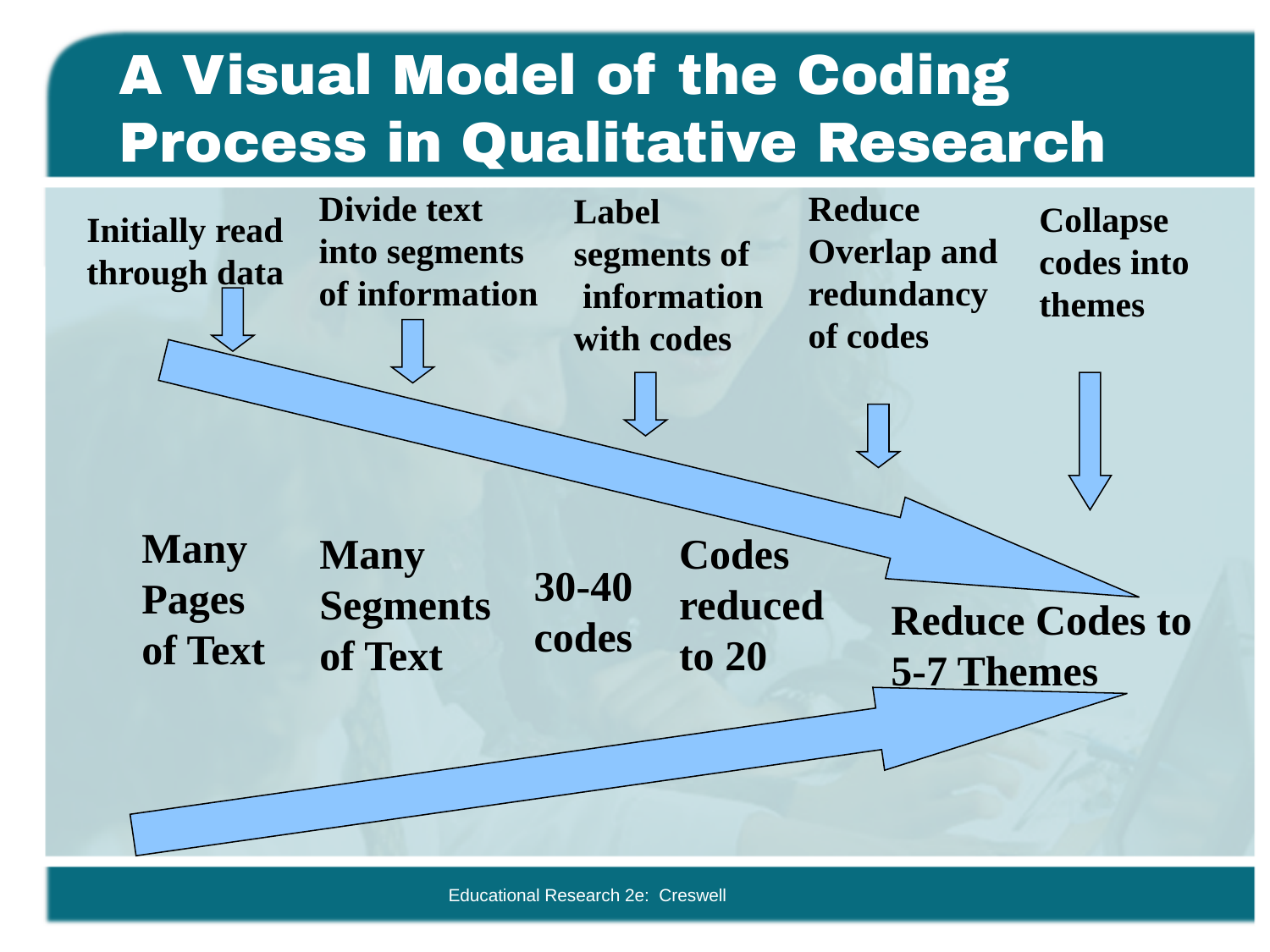

# A Visual Model of the Coding Process in Qualitative Research
Divide text
into segments
of information
Reduce
Overlap and
redundancy
of codes
Label
segments of
 information
with codes
Collapse
codes into
themes
Initially read
through data

Many
Pages
of Text
Many
Segments
of Text
Codes
reduced
to 20
30-40
codes
Reduce Codes to
5-7 Themes

Educational Research 2e:  Creswell